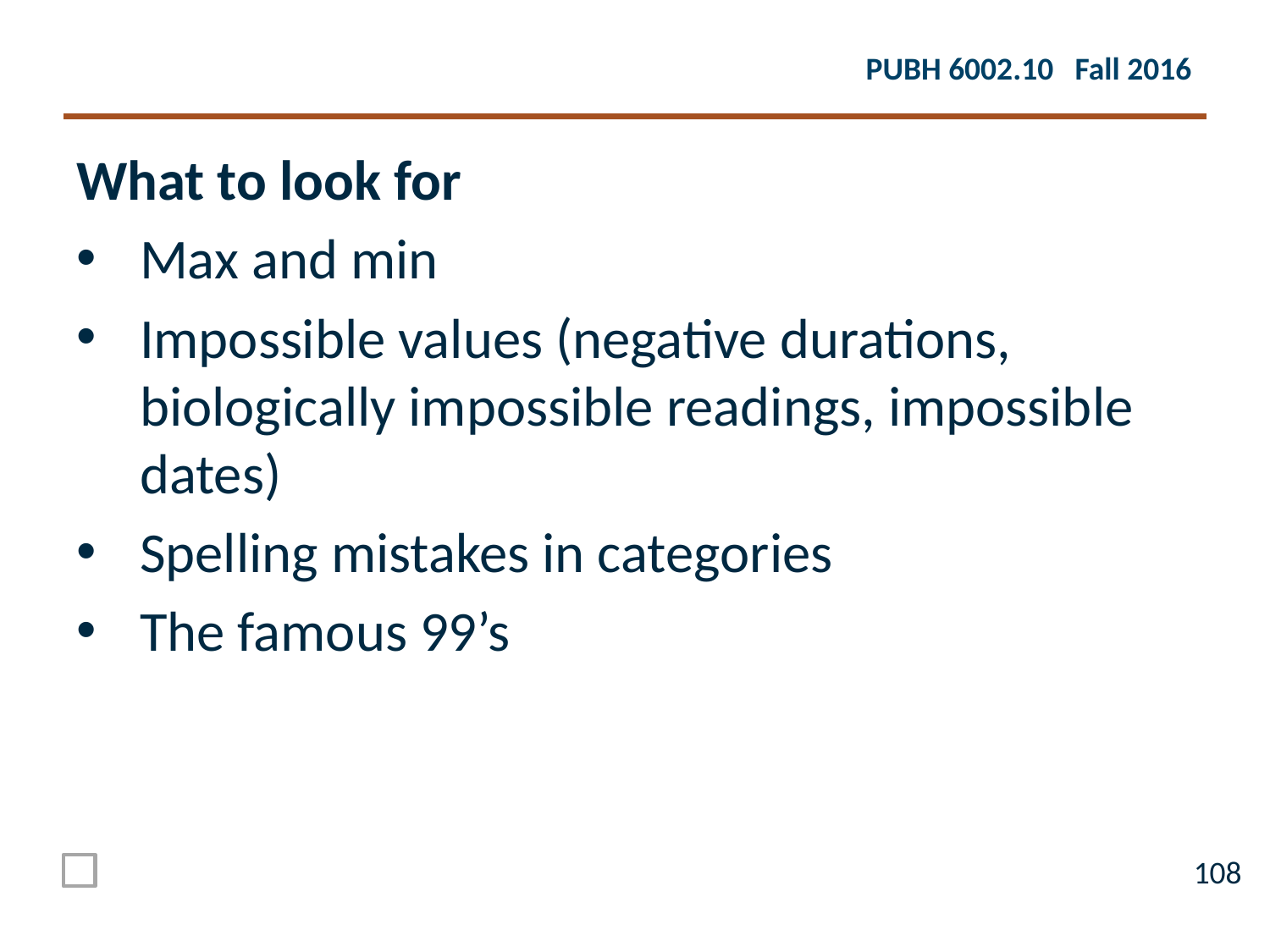

What to look for
Max and min
Impossible values (negative durations, biologically impossible readings, impossible dates)
Spelling mistakes in categories
The famous 99’s